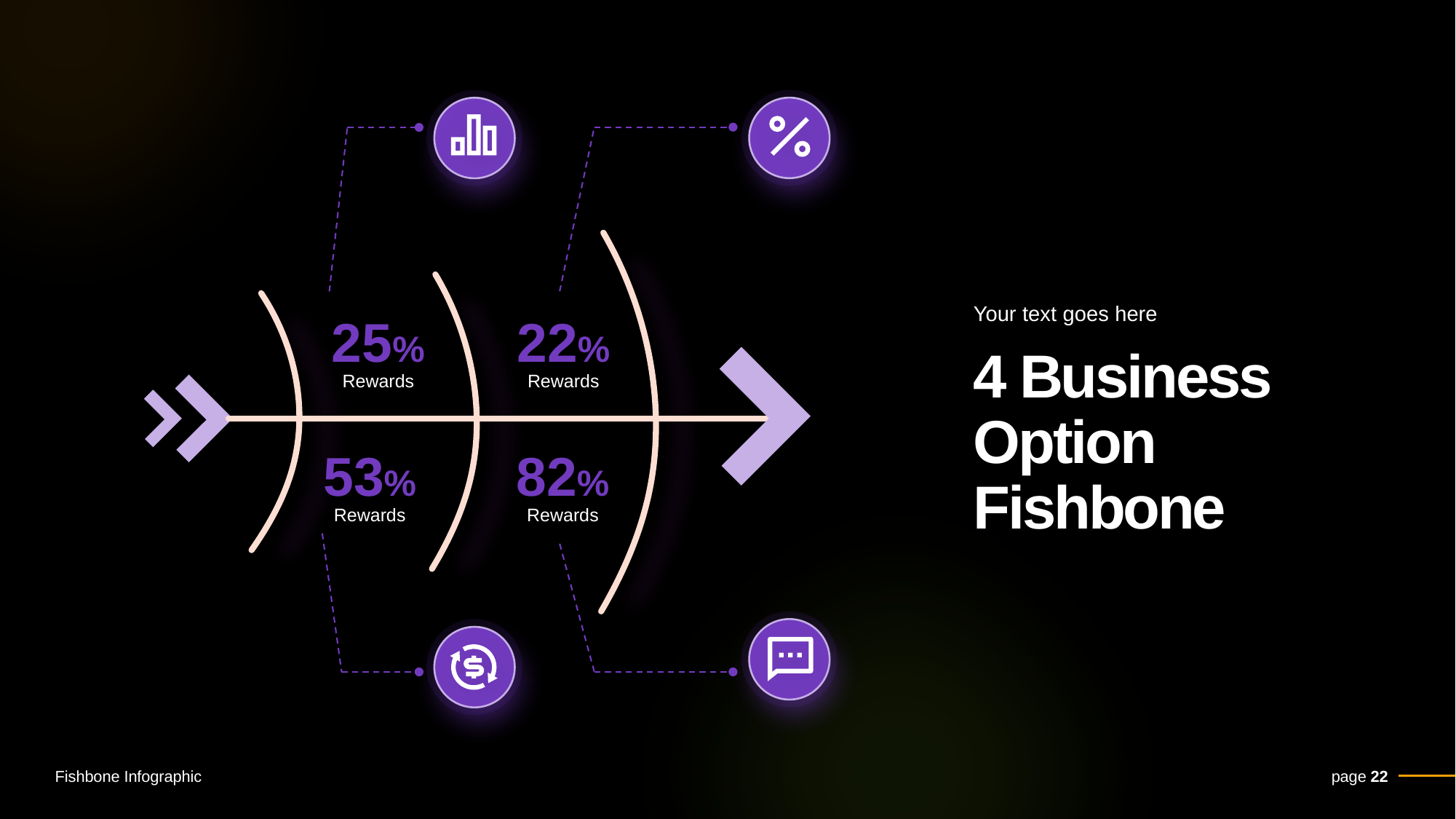

Your text goes here
25%
Rewards
22%
Rewards
4 Business Option Fishbone
53%
Rewards
82%
Rewards